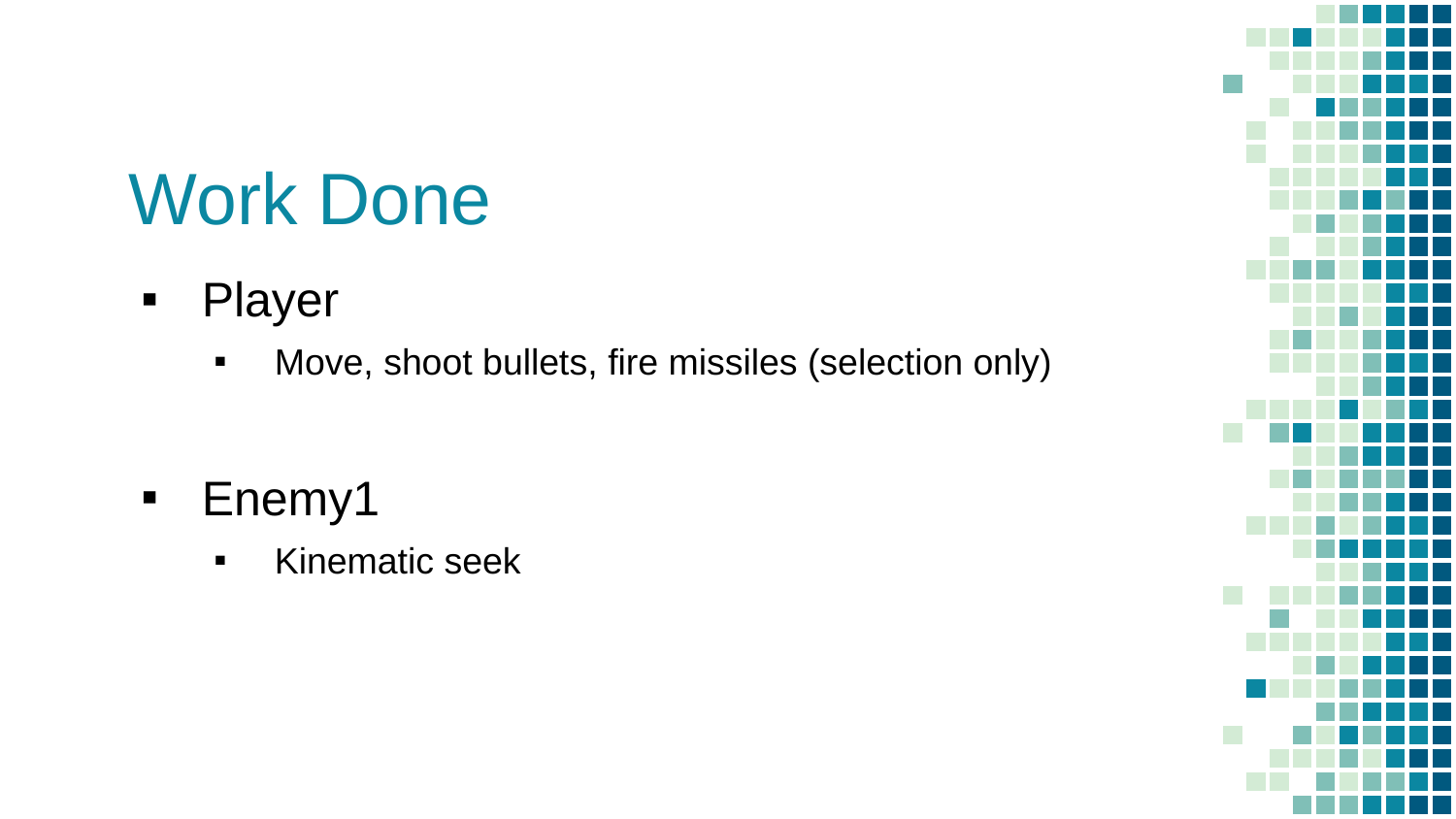

# Work Done
Player
Move, shoot bullets, fire missiles (selection only)

Enemy1
Kinematic seek